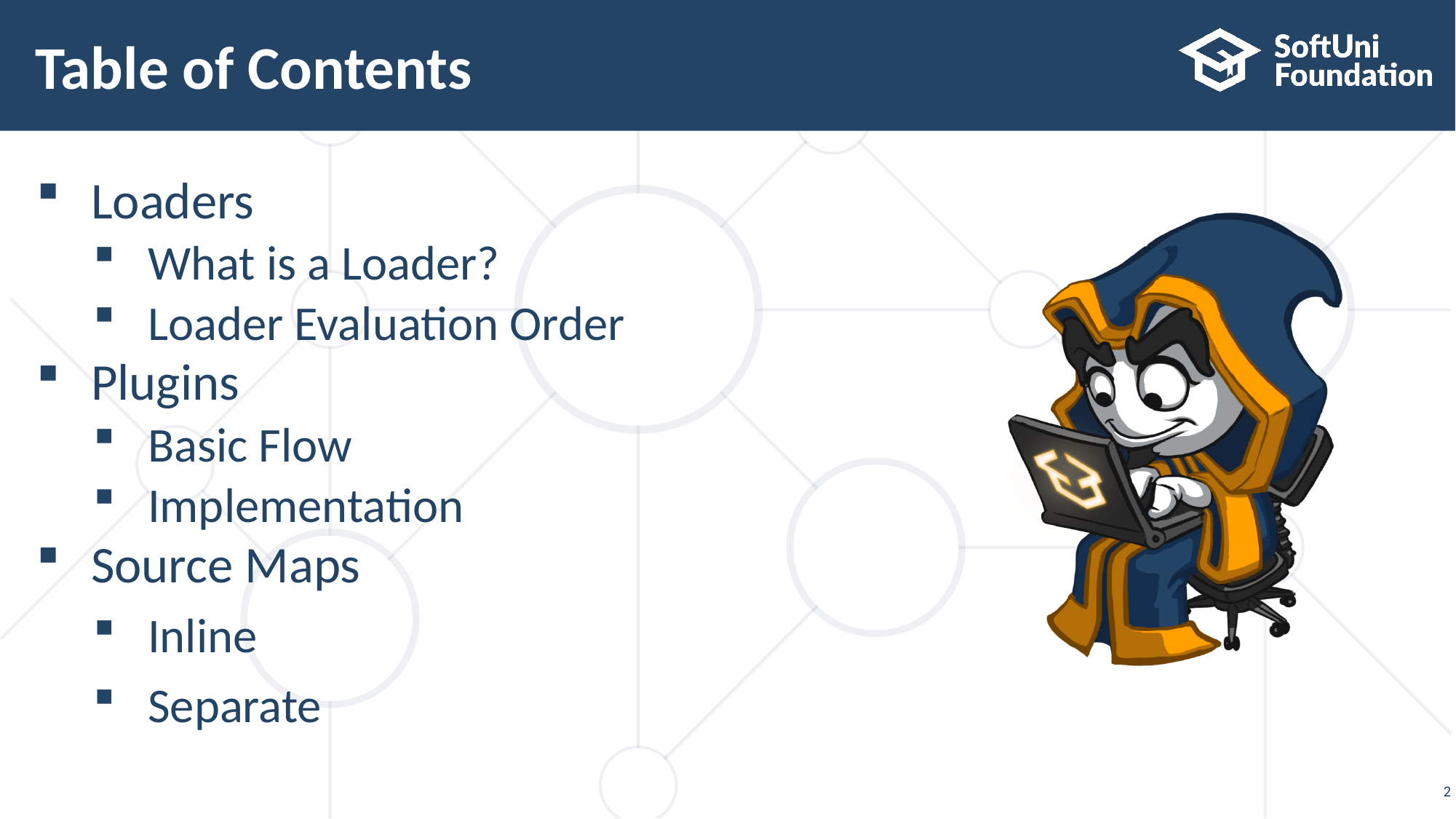

# Table of Contents
Loaders
What is a Loader?
Loader Evaluation Order
Plugins
Basic Flow
Implementation
Source Maps
Inline
Separate

2